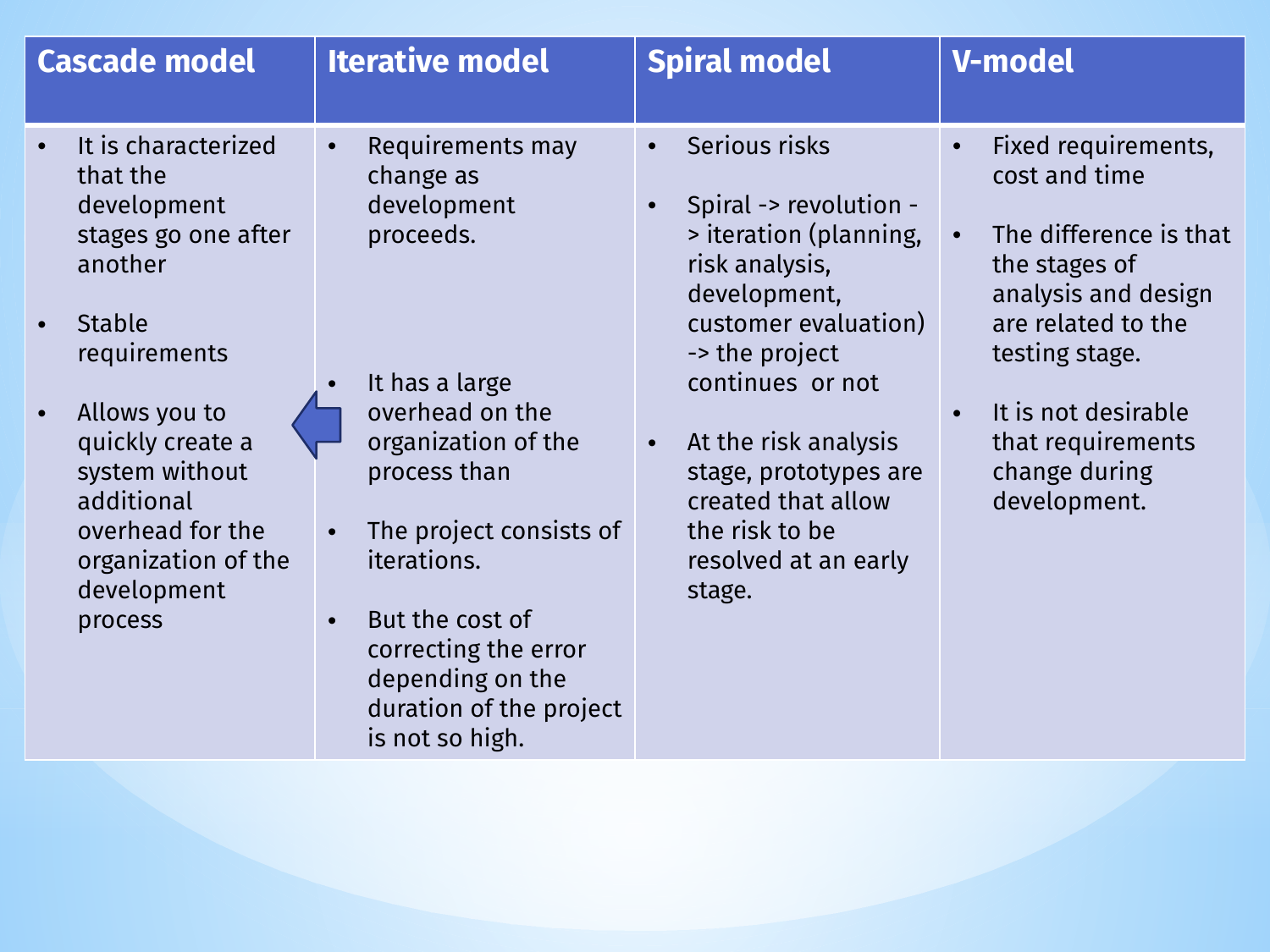

| Cascade model | Iterative model | Spiral model | V-model |
| --- | --- | --- | --- |
| It is characterized that the development stages go one after another Stable requirements Allows you to quickly create a system without additional overhead for the organization of the development process | Requirements may change as development proceeds. It has a large overhead on the organization of the process than The project consists of iterations. But the cost of correcting the error depending on the duration of the project is not so high. | Serious risks Spiral -> revolution -> iteration (planning, risk analysis, development, customer evaluation) -> the project continues or not At the risk analysis stage, prototypes are created that allow the risk to be resolved at an early stage. | Fixed requirements, cost and time The difference is that the stages of analysis and design are related to the testing stage. It is not desirable that requirements change during development. |